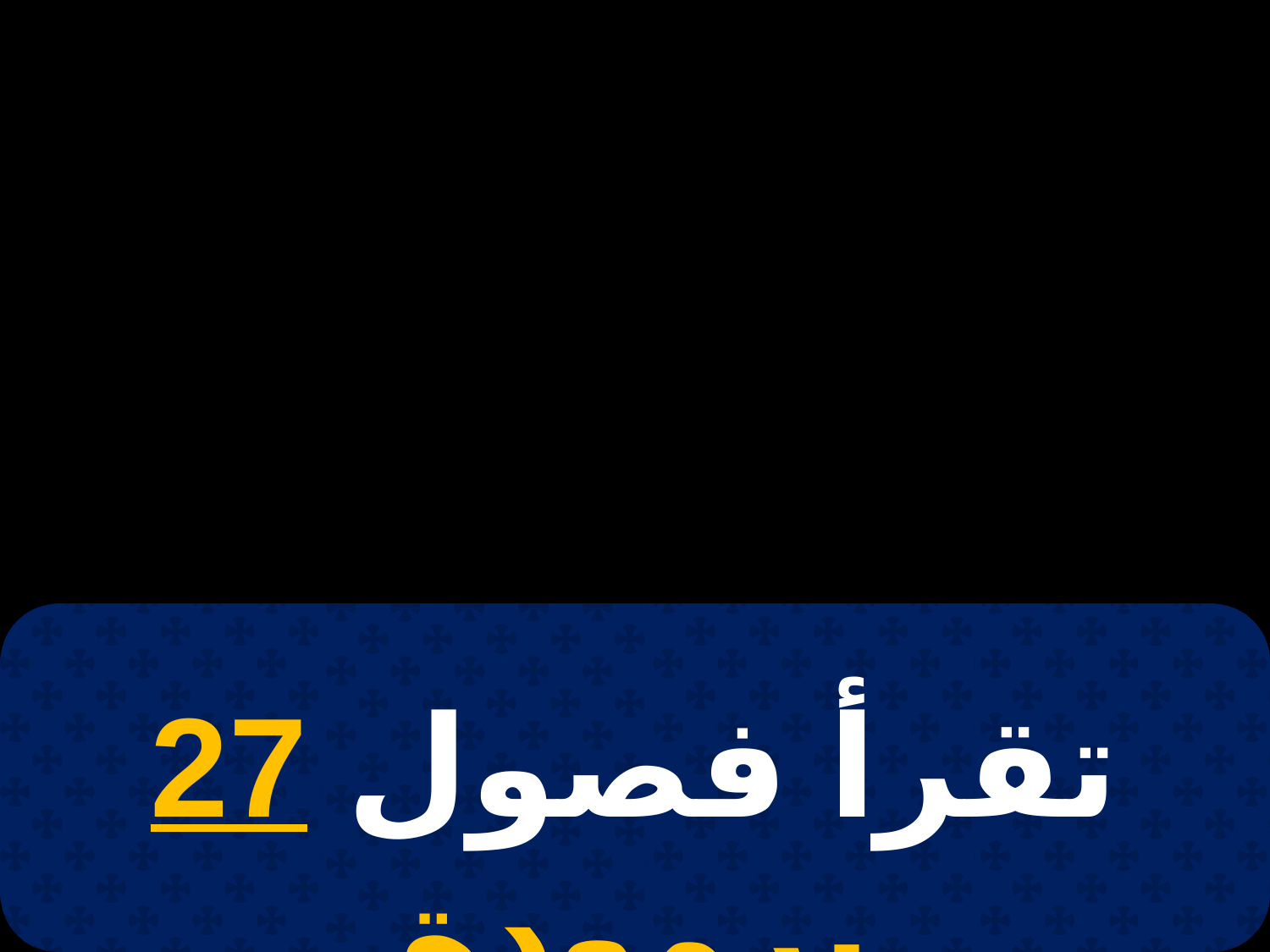

# 22 توت
تقرأ فصول 27 برمودة